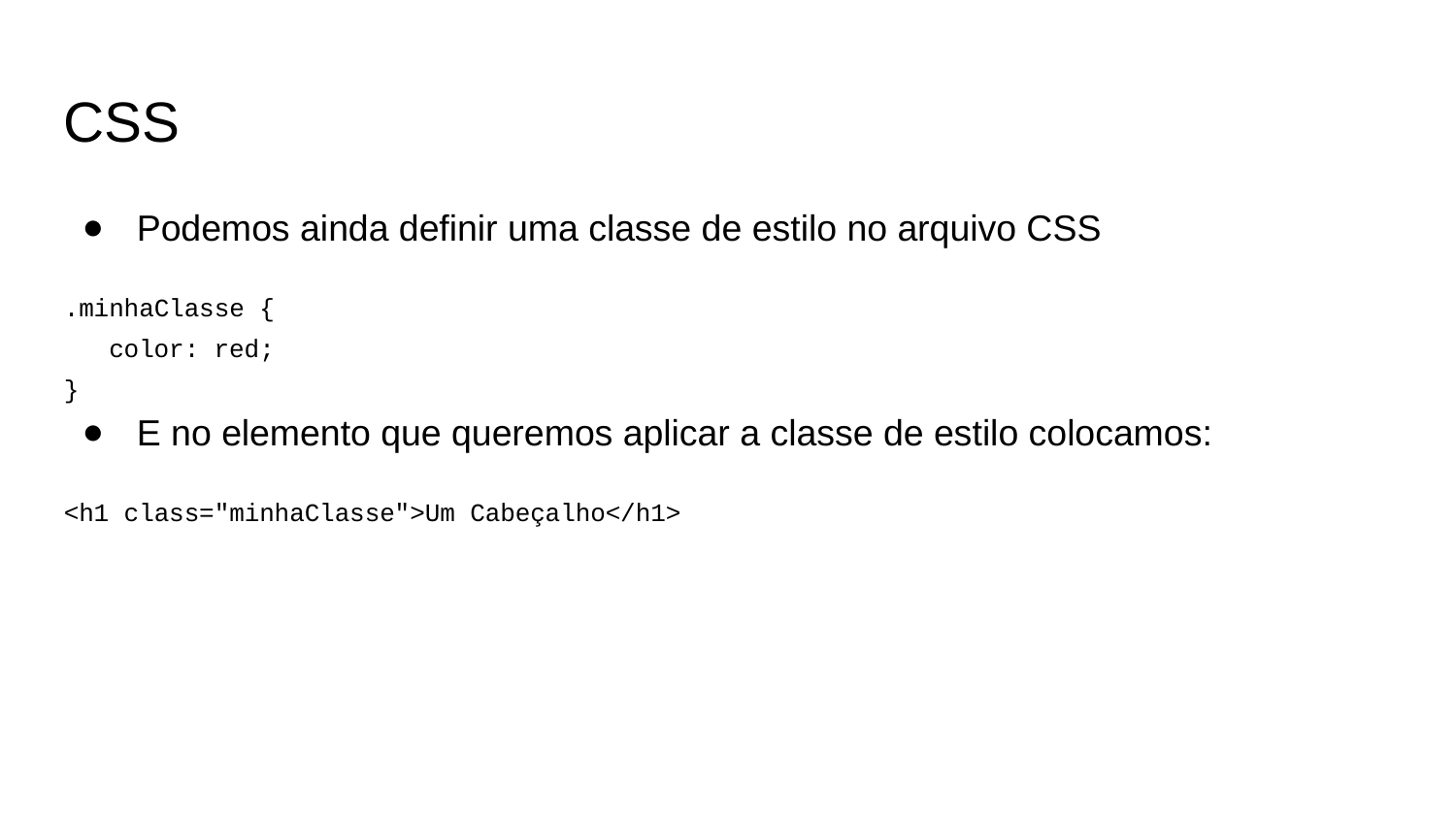

CSS
Podemos ainda definir uma classe de estilo no arquivo CSS
.minhaClasse {
   color: red;
}
E no elemento que queremos aplicar a classe de estilo colocamos:
<h1 class="minhaClasse">Um Cabeçalho</h1>